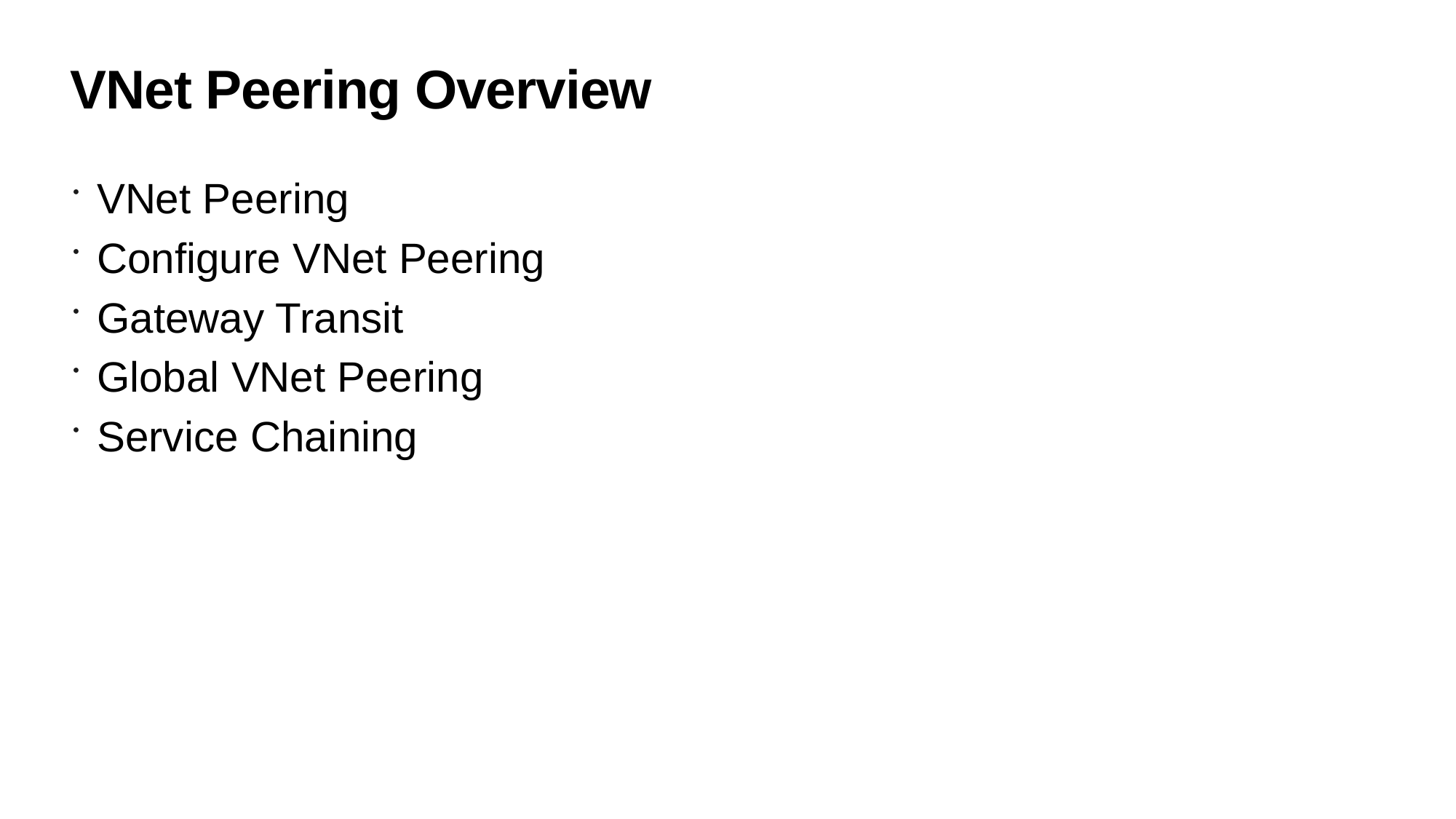

# VNet Peering Overview
VNet Peering
Configure VNet Peering
Gateway Transit
Global VNet Peering
Service Chaining